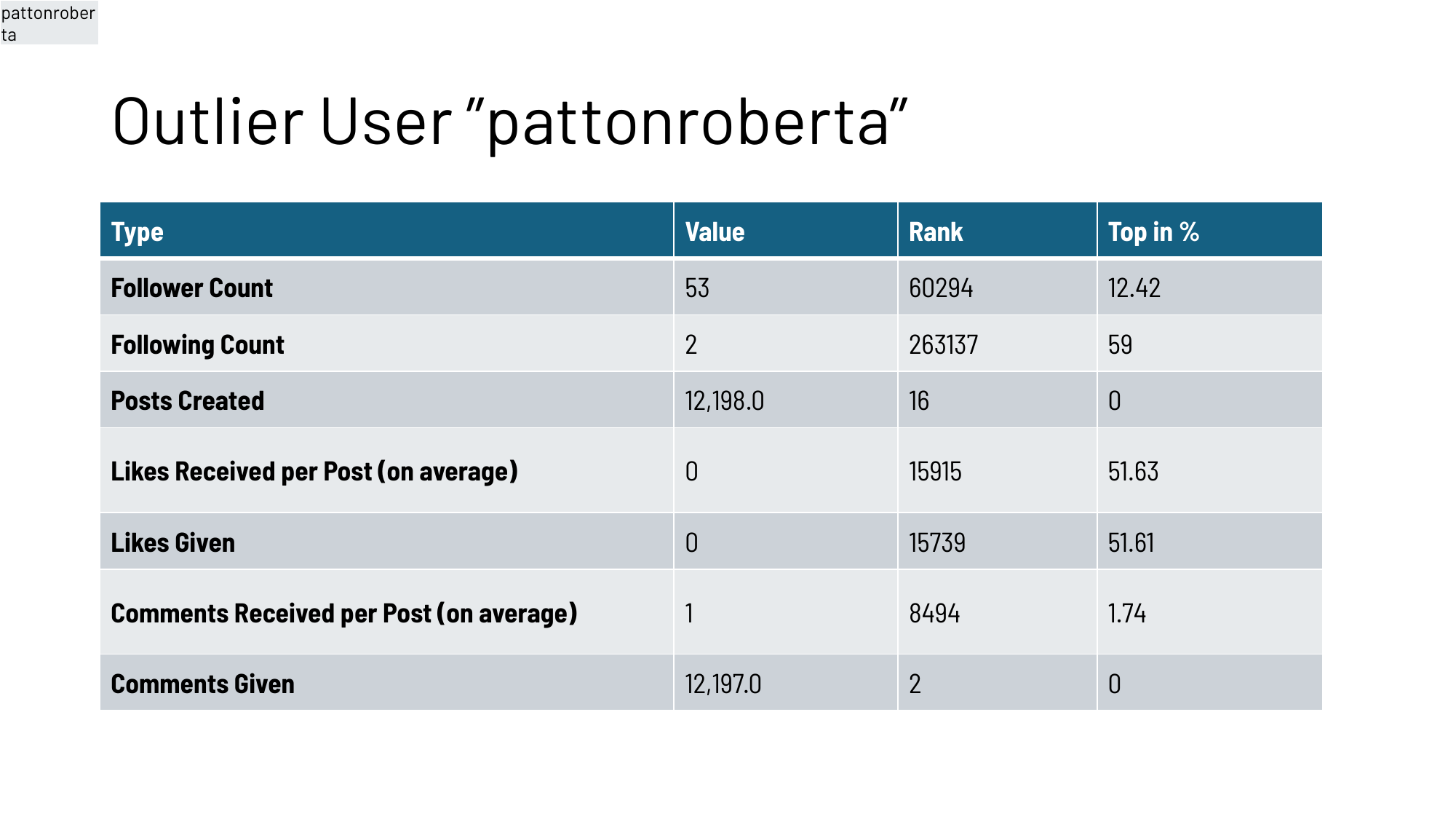

| pattonroberta |
| --- |

# Outlier User ”pattonroberta”
| Type | Value | Rank | Top in % |
| --- | --- | --- | --- |
| Follower Count | 53 | 60294 | 12.42 |
| Following Count | 2 | 263137 | 59 |
| Posts Created | 12,198.0 | 16 | 0 |
| Likes Received per Post (on average) | 0 | 15915 | 51.63 |
| Likes Given | 0 | 15739 | 51.61 |
| Comments Received per Post (on average) | 1 | 8494 | 1.74 |
| Comments Given | 12,197.0 | 2 | 0 |